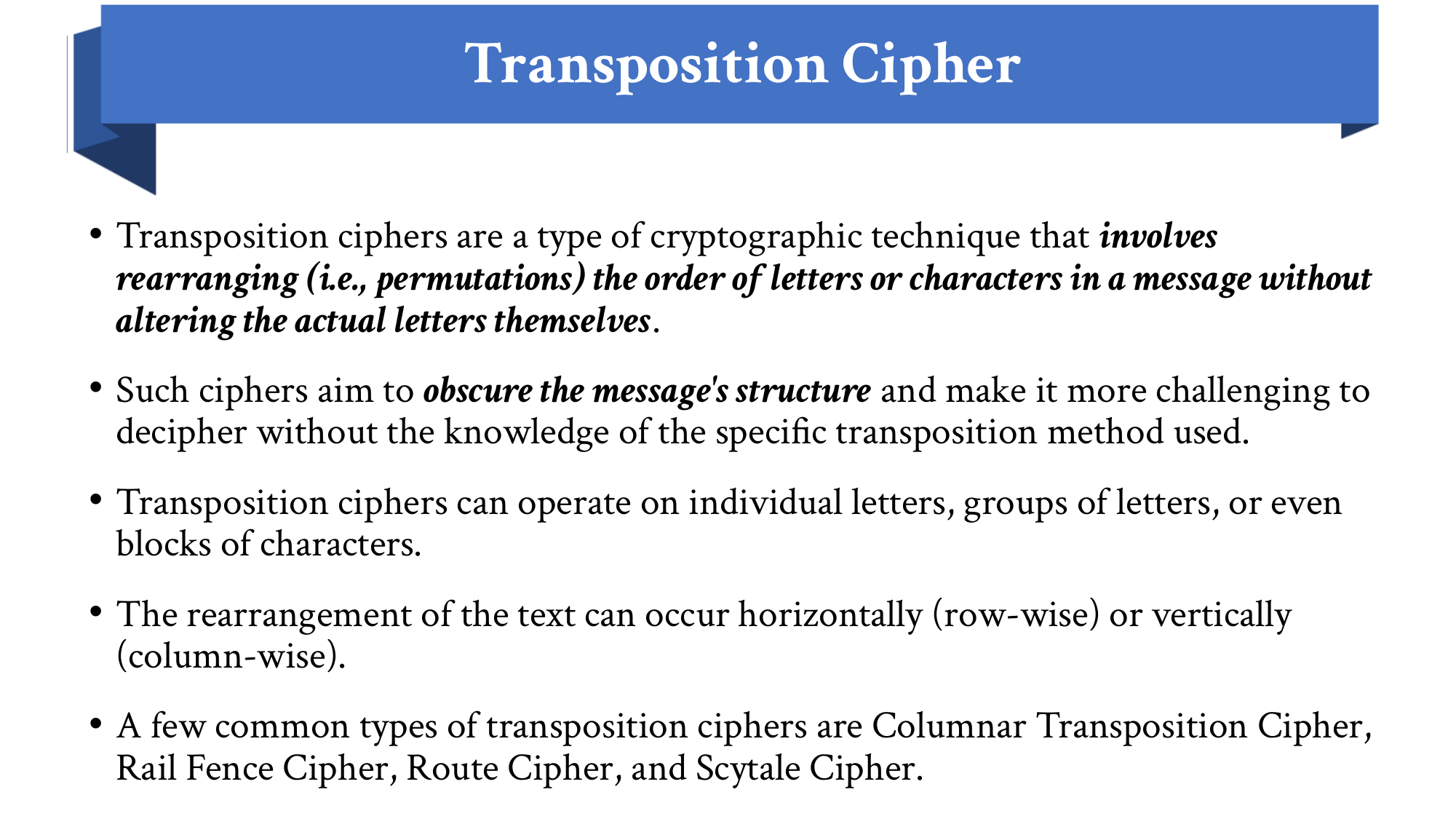

# Transposition Cipher
Transposition ciphers are a type of cryptographic technique that involves rearranging (i.e., permutations) the order of letters or characters in a message without altering the actual letters themselves.
Such ciphers aim to obscure the message's structure and make it more challenging to decipher without the knowledge of the specific transposition method used.
Transposition ciphers can operate on individual letters, groups of letters, or even blocks of characters.
The rearrangement of the text can occur horizontally (row-wise) or vertically (column-wise).
A few common types of transposition ciphers are Columnar Transposition Cipher, Rail Fence Cipher, Route Cipher, and Scytale Cipher.